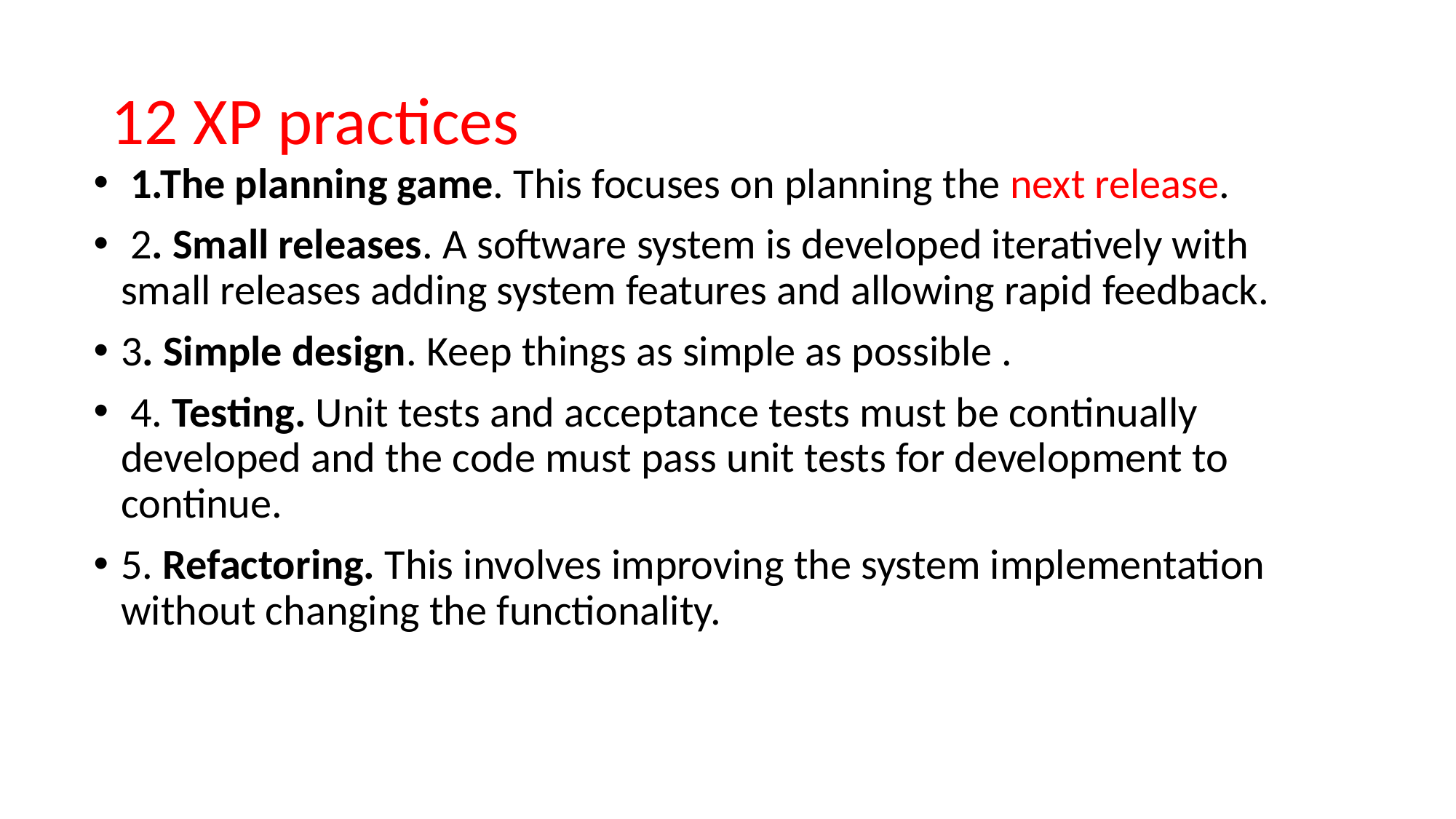

# 12 XP practices
 1.The planning game. This focuses on planning the next release.
 2. Small releases. A software system is developed iteratively with small releases adding system features and allowing rapid feedback.
3. Simple design. Keep things as simple as possible .
 4. Testing. Unit tests and acceptance tests must be continually developed and the code must pass unit tests for development to continue.
5. Refactoring. This involves improving the system implementation without changing the functionality.